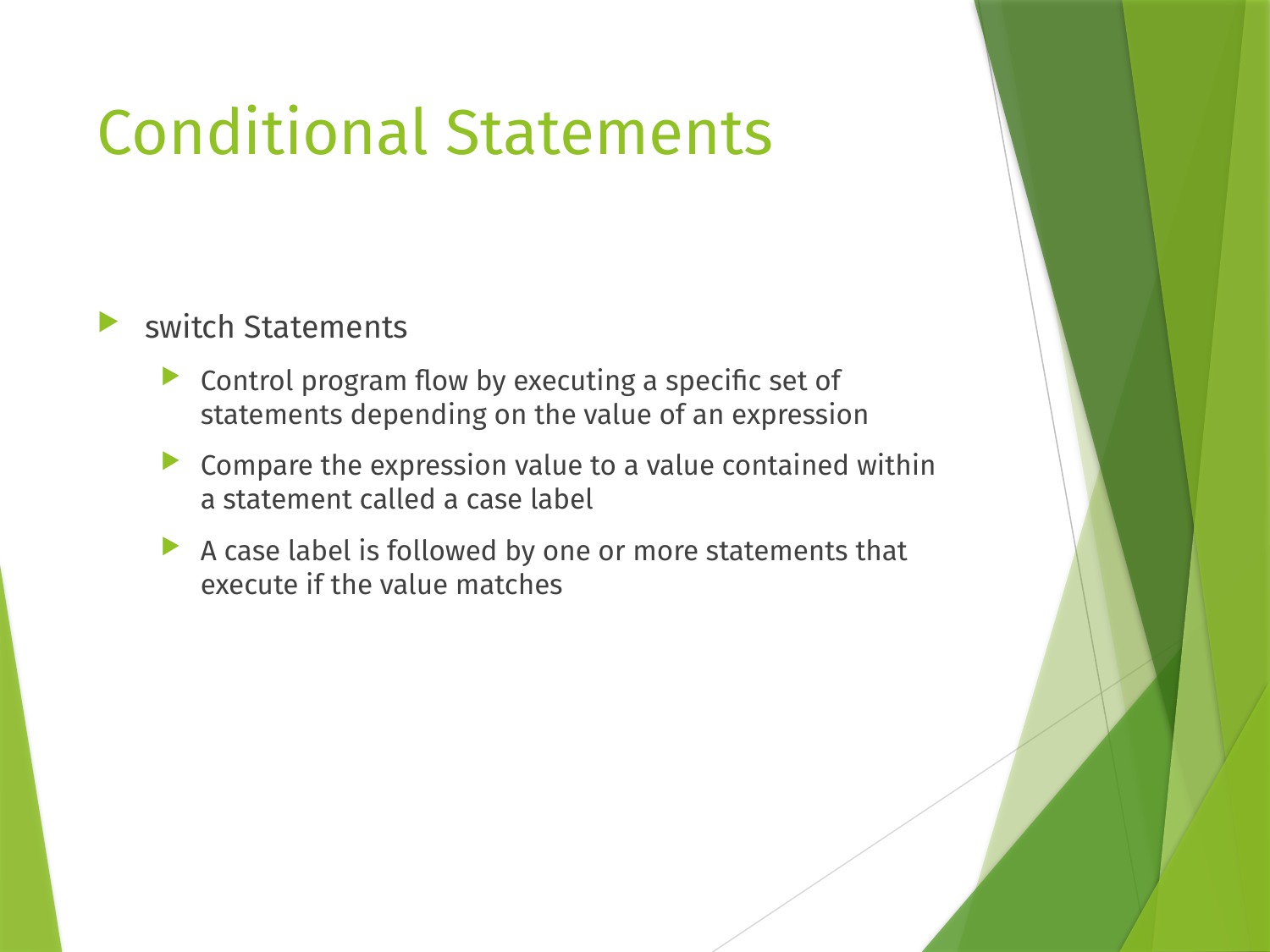

# Conditional Statements
switch Statements
Control program flow by executing a specific set of statements depending on the value of an expression
Compare the expression value to a value contained within a statement called a case label
A case label is followed by one or more statements that execute if the value matches